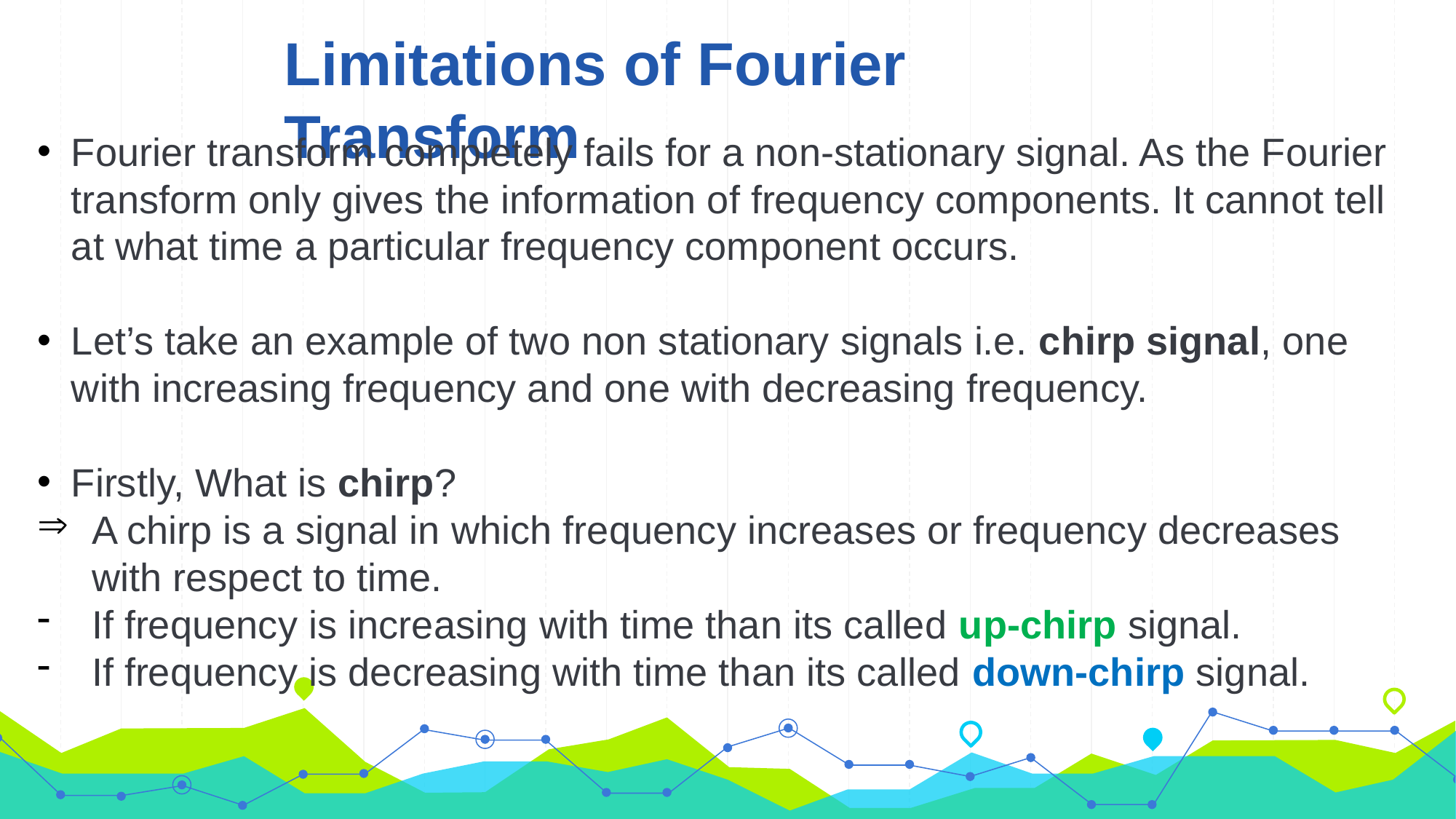

Limitations of Fourier Transform
Fourier transform completely fails for a non-stationary signal. As the Fourier transform only gives the information of frequency components. It cannot tell at what time a particular frequency component occurs.

Let’s take an example of two non stationary signals i.e. chirp signal, one with increasing frequency and one with decreasing frequency.

Firstly, What is chirp?
A chirp is a signal in which frequency increases or frequency decreases  with respect to time.
If frequency is increasing with time than its called up-chirp signal.
If frequency is decreasing with time than its called down-chirp signal.